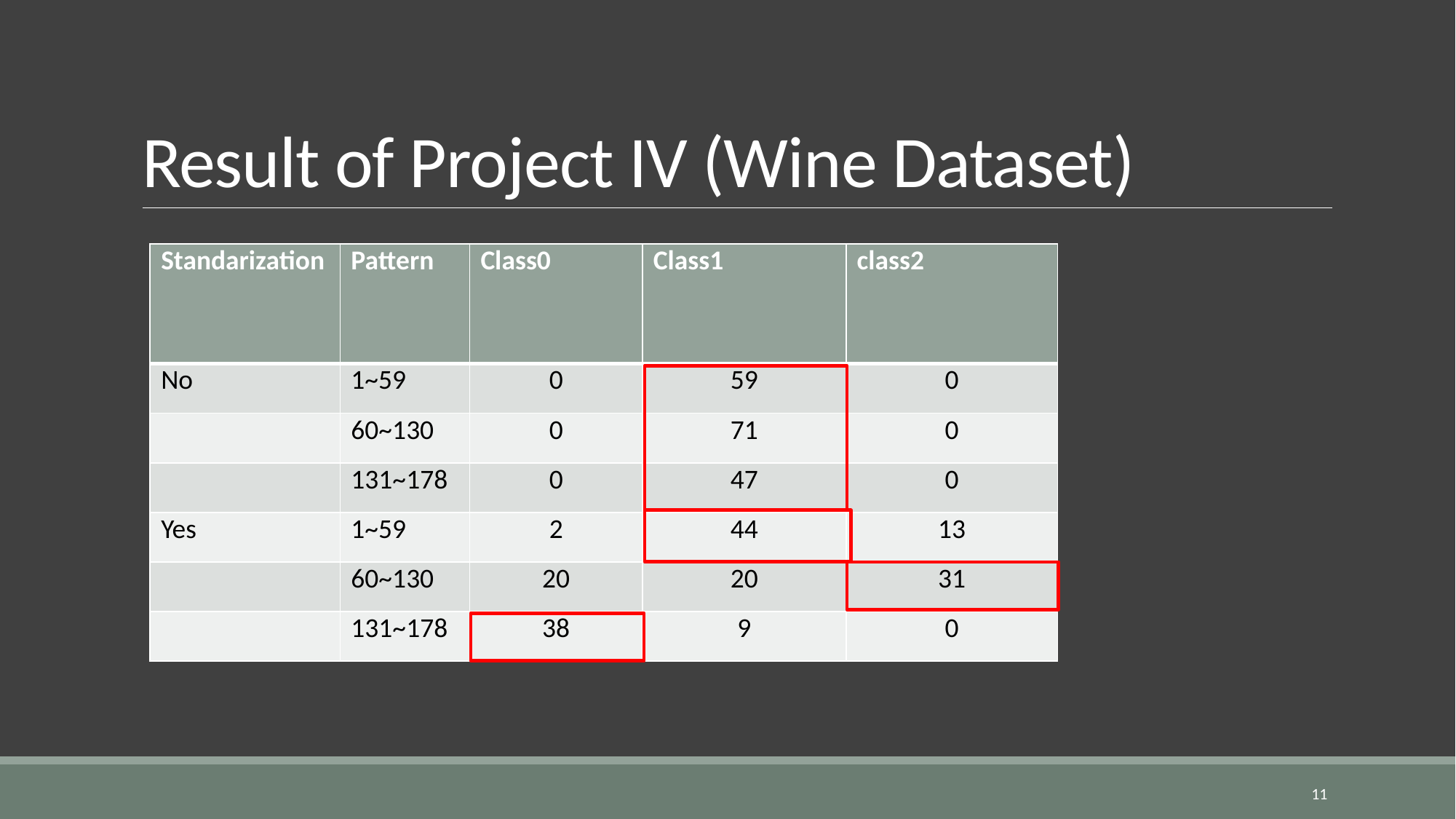

# Result of Project IV (Wine Dataset)
| Standarization | Pattern | Class0 | Class1 | class2 |
| --- | --- | --- | --- | --- |
| No | 1~59 | 0 | 59 | 0 |
|  | 60~130 | 0 | 71 | 0 |
|  | 131~178 | 0 | 47 | 0 |
| Yes | 1~59 | 2 | 44 | 13 |
|  | 60~130 | 20 | 20 | 31 |
|  | 131~178 | 38 | 9 | 0 |

11